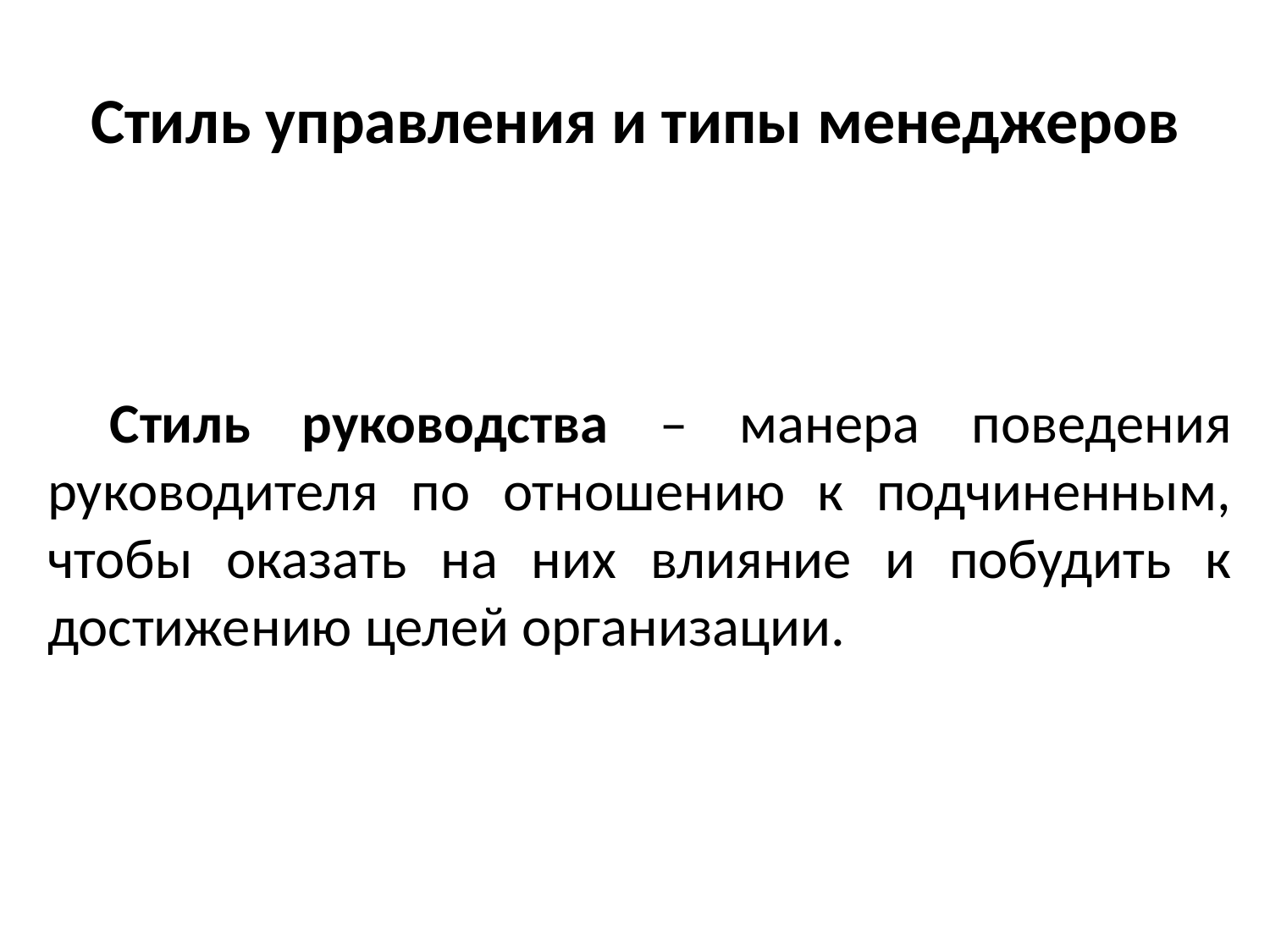

# Стиль управления и типы менеджеров

Стиль руководства – манера поведения руководителя по отношению к подчиненным, чтобы оказать на них влияние и побудить к достижению целей организации.